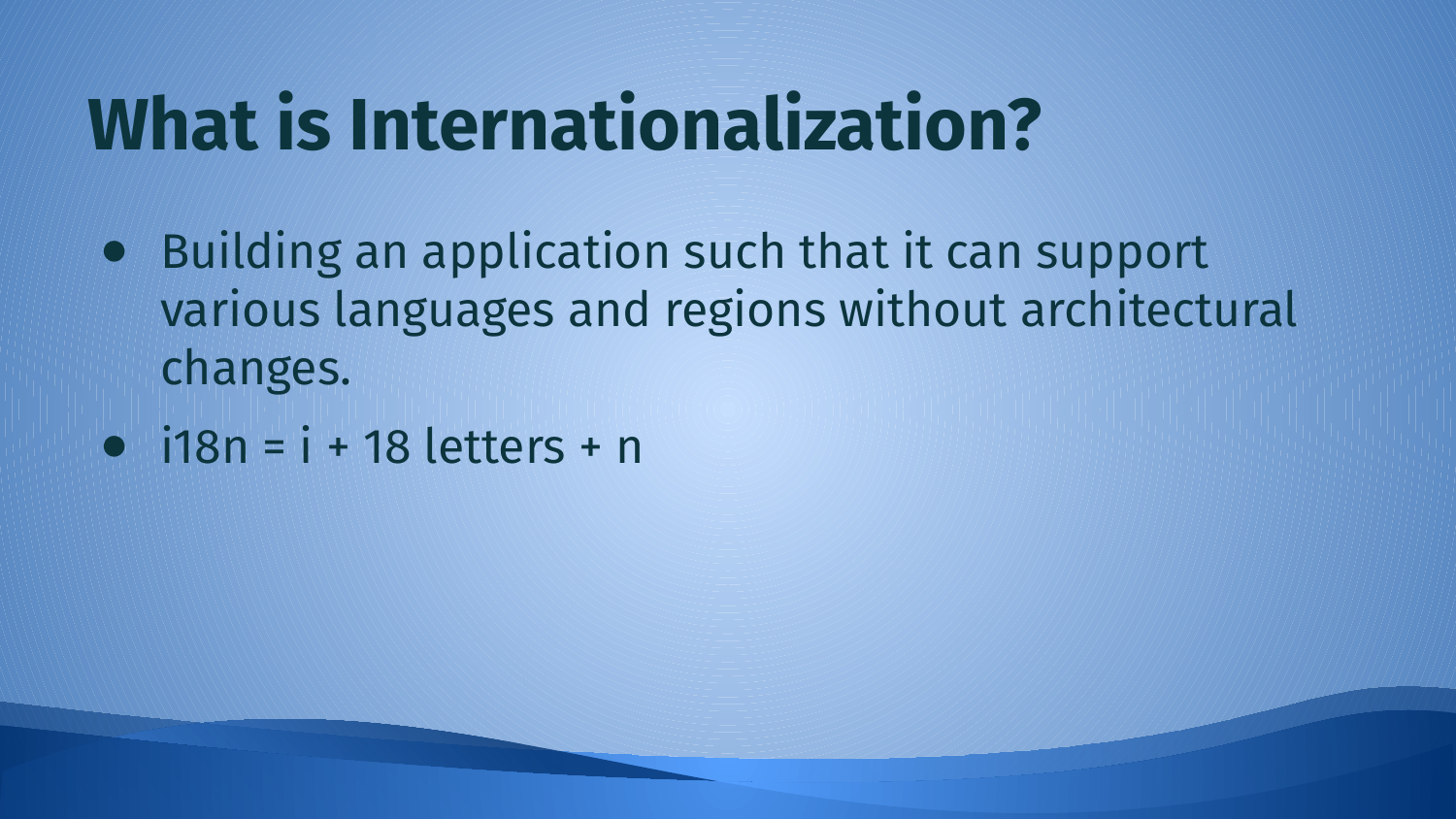

# What is Internationalization?
Building an application such that it can support various languages and regions without architectural changes.
i18n = i + 18 letters + n